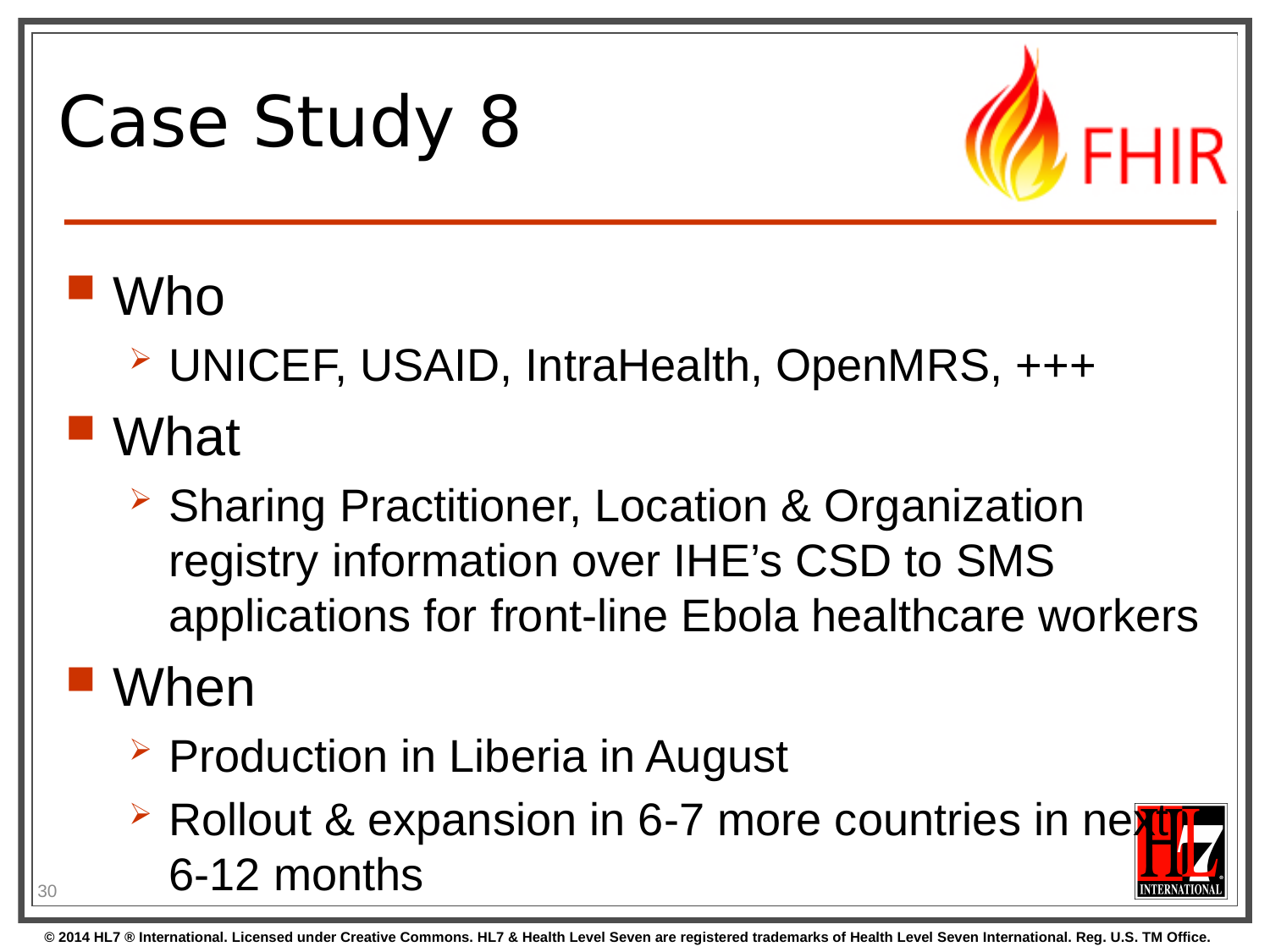

# Case Study 8
Who
UNICEF, USAID, IntraHealth, OpenMRS, +++
What
Sharing Practitioner, Location & Organization registry information over IHE’s CSD to SMS applications for front-line Ebola healthcare workers
When
Production in Liberia in August
Rollout & expansion in 6-7 more countries in next 6-12 months
30